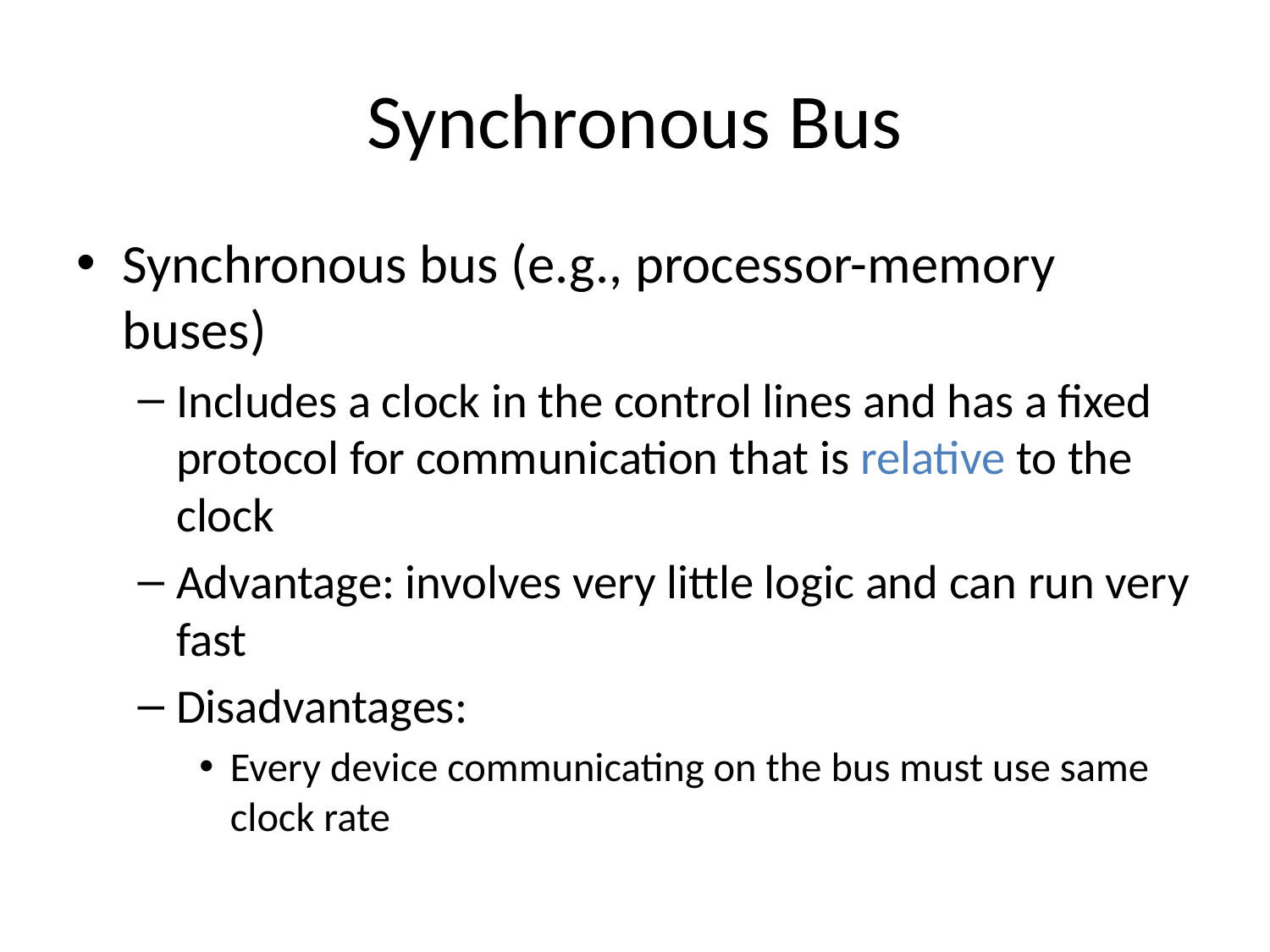

# Synchronous Bus
Synchronous bus (e.g., processor-memory buses)
Includes a clock in the control lines and has a fixed protocol for communication that is relative to the clock
Advantage: involves very little logic and can run very fast
Disadvantages:
Every device communicating on the bus must use same clock rate